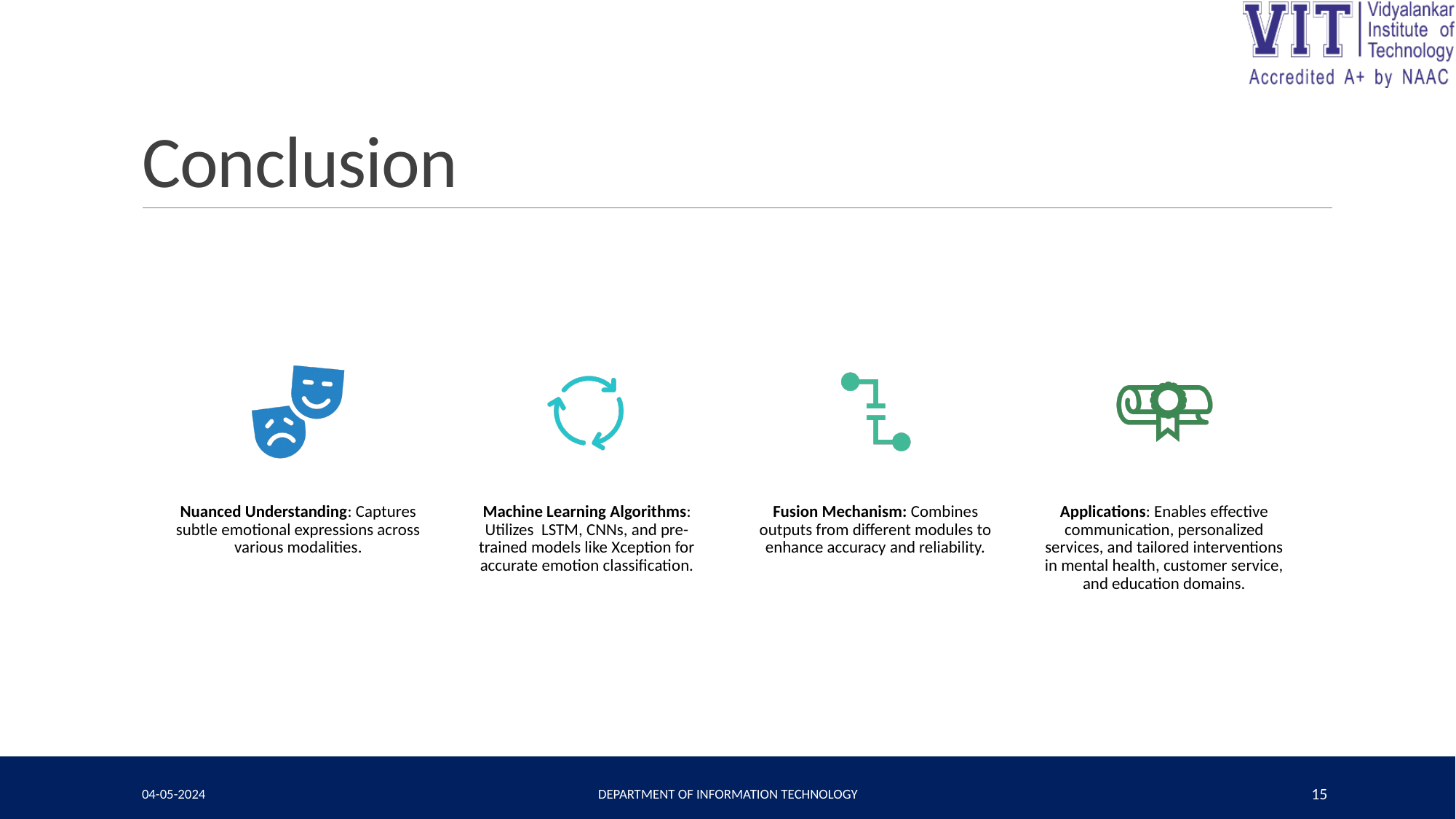

# Conclusion
Nuanced Understanding: Captures subtle emotional expressions across various modalities.
Machine Learning Algorithms: Utilizes  LSTM, CNNs, and pre-trained models like Xception for accurate emotion classification.
Fusion Mechanism: Combines outputs from different modules to enhance accuracy and reliability.
Applications: Enables effective communication, personalized services, and tailored interventions in mental health, customer service, and education domains.
04-05-2024
Department of Information Technology
15